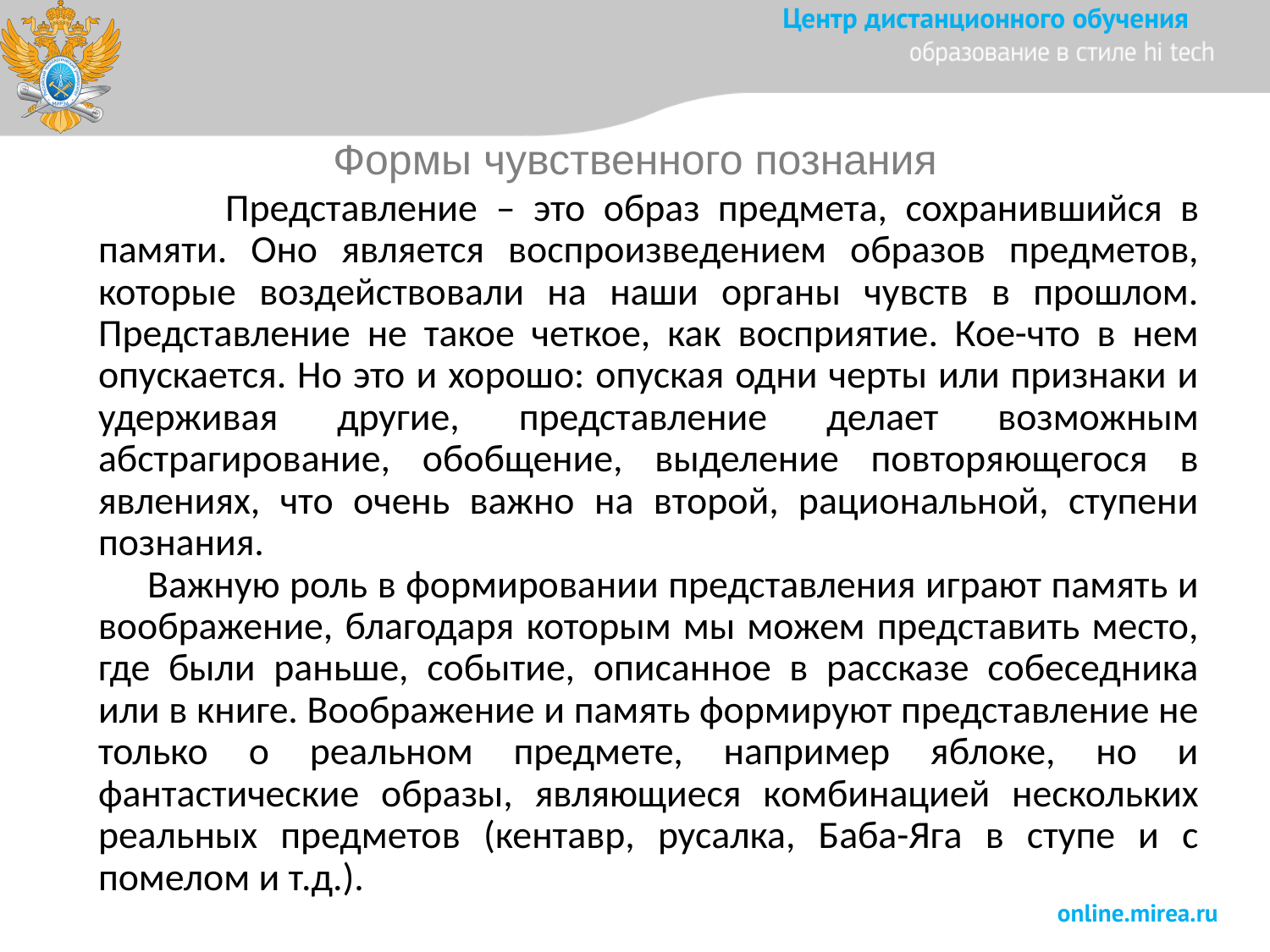

Формы чувственного познания
# Представление – это образ предмета, сохранившийся в памяти. Оно является воспроизведением образов предметов, которые воздействовали на наши органы чувств в прошлом. Представление не такое четкое, как восприятие. Кое-что в нем опускается. Но это и хорошо: опуская одни черты или признаки и удерживая другие, представление делает возможным абстрагирование, обобщение, выделение повторяющегося в явлениях, что очень важно на второй, рациональной, ступени познания. Важную роль в формировании представления играют память и воображение, благодаря которым мы можем представить место, где были раньше, событие, описанное в рассказе собеседника или в книге. Воображение и память формируют представление не только о реальном предмете, например яблоке, но и фантастические образы, являющиеся комбинацией нескольких реальных предметов (кентавр, русалка, Баба-Яга в ступе и с помелом и т.д.).